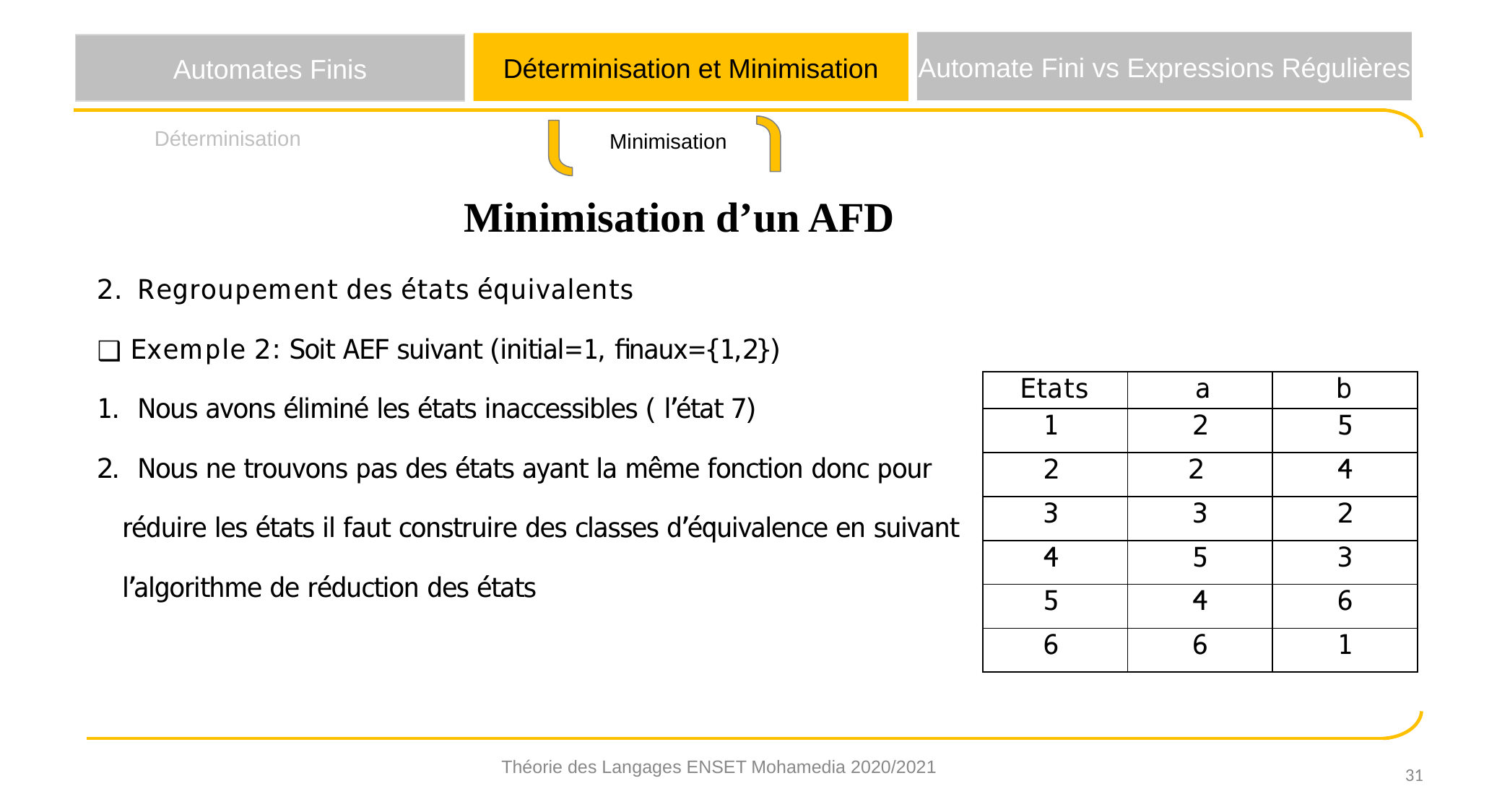

Automate Fini vs Expressions Régulières

Déterminisation et Minimisation

Automates Finis

Déterminisation

   Minimisation

Minimisation d’un AFD
Regroupement des états équivalents
Exemple 2: Soit AEF suivant (initial=1, finaux={1,2})
Nous avons éliminé les états inaccessibles ( l’état 7)
Nous ne trouvons pas des états ayant la même fonction donc pour
   réduire les états il faut construire des classes d’équivalence en suivant
   l’algorithme de réduction des états

| Etats | a | b |
| --- | --- | --- |
| 1 | 2 | 5 |
| 2 | 2 | 4 |
| 3 | 3 | 2 |
| 4 | 5 | 3 |
| 5 | 4 | 6 |
| 6 | 6 | 1 |

Théorie des Langages ENSET Mohamedia 2020/2021
31